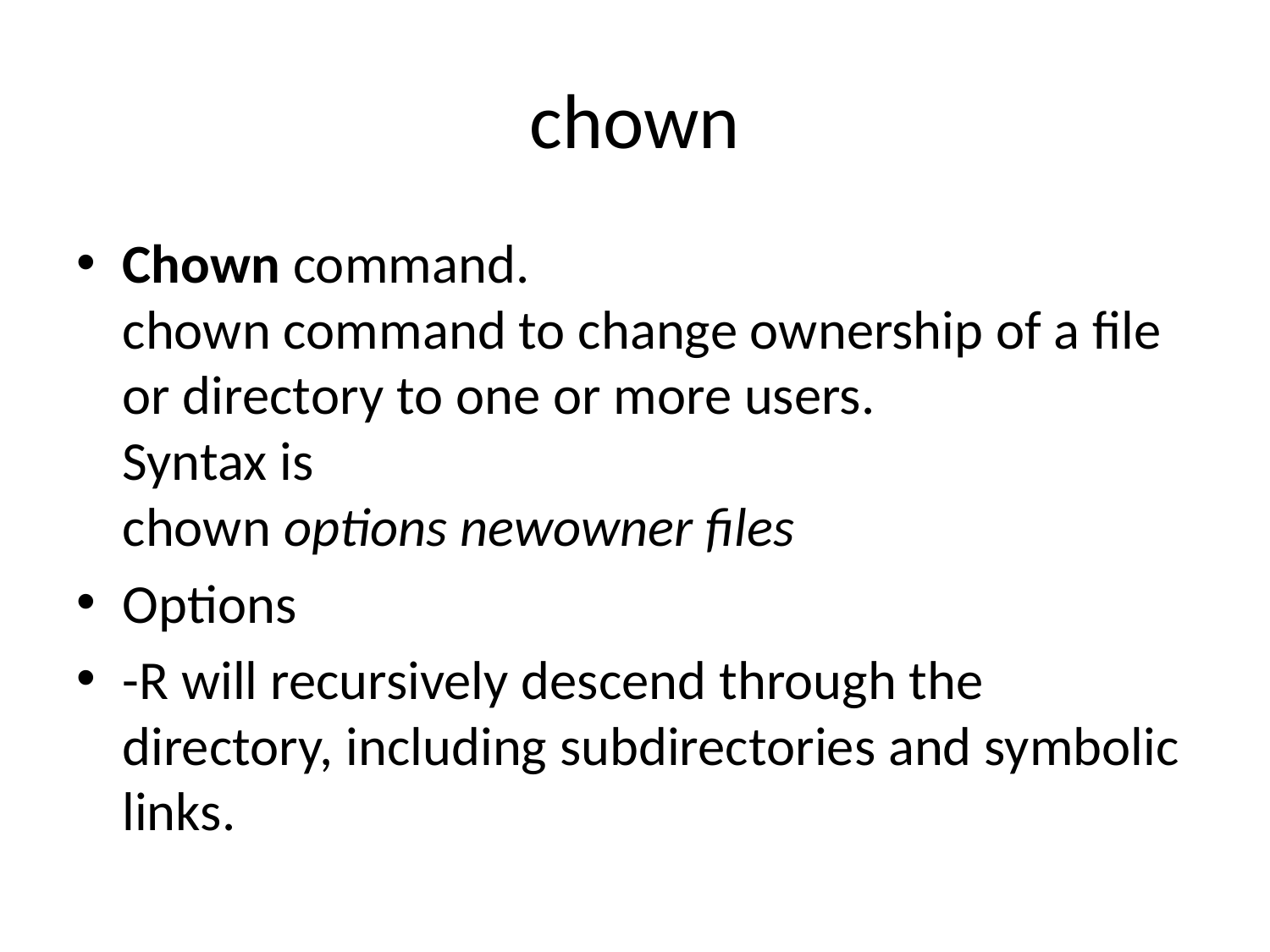

# chown
Chown command. 
chown command to change ownership of a file or directory to one or more users.
Syntax is 
chown options newowner files
Options
-R will recursively descend through the directory, including subdirectories and symbolic links.